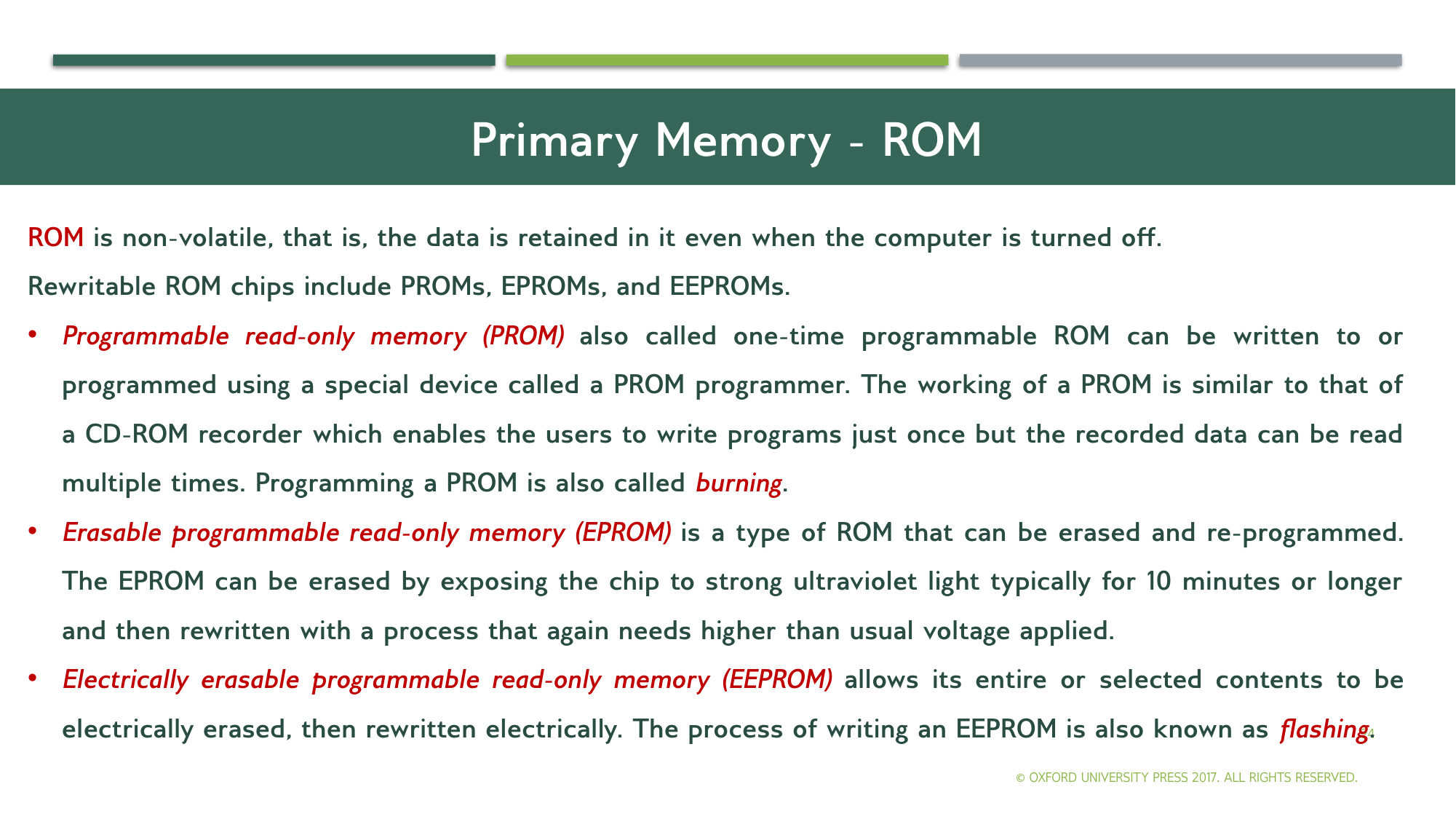

Primary Memory - ROM
ROM is non-volatile, that is, the data is retained in it even when the computer is turned off.
Rewritable ROM chips include PROMs, EPROMs, and EEPROMs.
Programmable read-only memory (PROM) also called one-time programmable ROM can be written to or programmed using a special device called a PROM programmer. The working of a PROM is similar to that of a CD-ROM recorder which enables the users to write programs just once but the recorded data can be read multiple times. Programming a PROM is also called burning.
Erasable programmable read-only memory (EPROM) is a type of ROM that can be erased and re-programmed. The EPROM can be erased by exposing the chip to strong ultraviolet light typically for 10 minutes or longer and then rewritten with a process that again needs higher than usual voltage applied.
Electrically erasable programmable read-only memory (EEPROM) allows its entire or selected contents to be electrically erased, then rewritten electrically. The process of writing an EEPROM is also known as flashing.
24
© Oxford University Press 2017. All rights reserved.